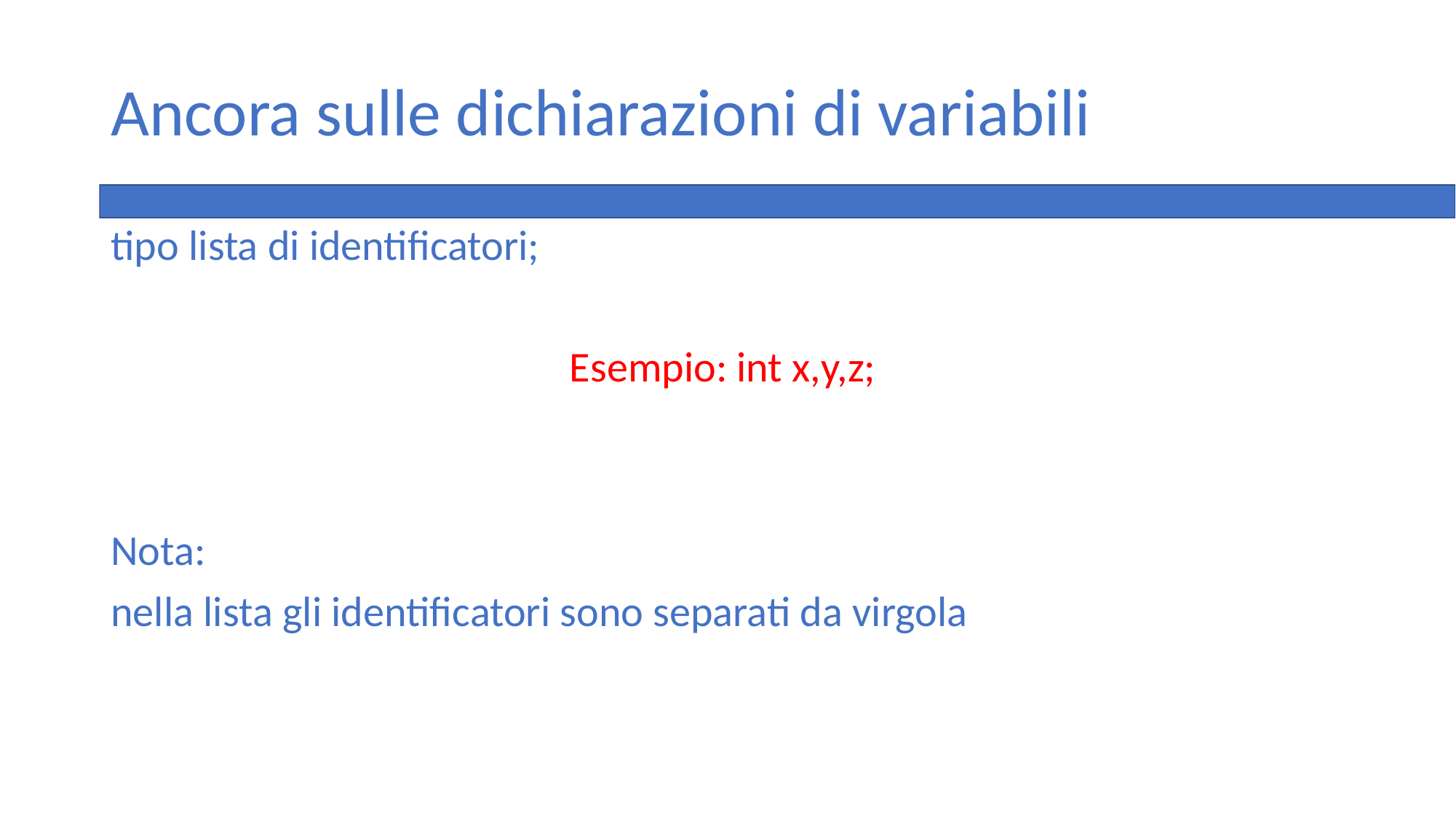

# Ancora sulle dichiarazioni di variabili
tipo lista di identificatori;

Esempio: int x,y,z;

Nota:
nella lista gli identificatori sono separati da virgola